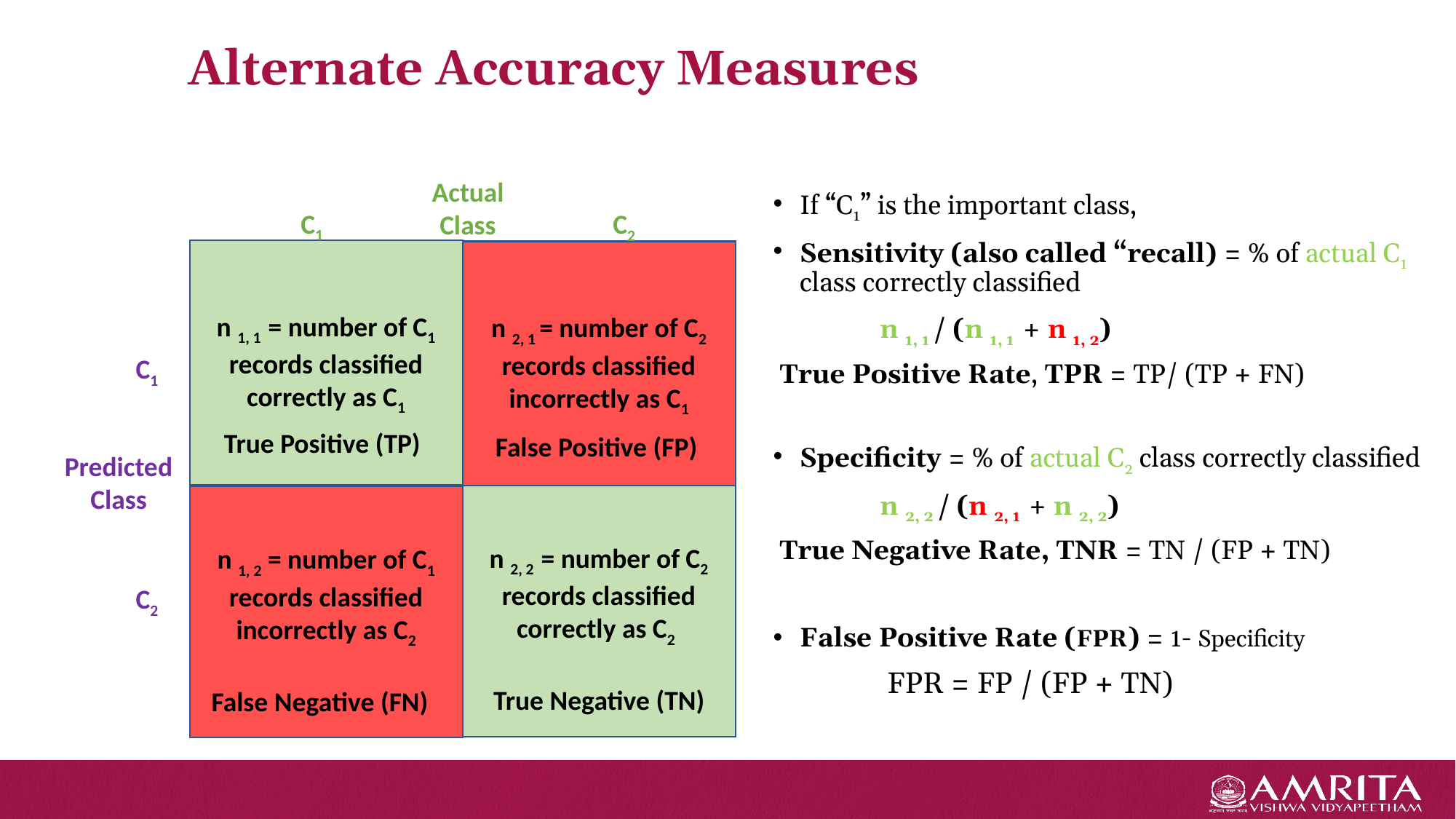

# Alternate Accuracy Measures

If “C1” is the important class,
Sensitivity (also called “recall) = % of actual C1 class correctly classified
	n 1, 1 / (n 1, 1  + n 1, 2)
 True Positive Rate, TPR = TP/ (TP + FN)

Specificity = % of actual C2 class correctly classified
	n 2, 2 / (n 2, 1  + n 2, 2)
 True Negative Rate, TNR = TN / (FP + TN)

False Positive Rate (FPR) = 1- Specificity
	 FPR = FP / (FP + TN)
Actual Class
C1
C2
n 1, 1  = number of C1 records classified correctly as C1

n 2, 1 = number of C2 records classified incorrectly as C1

n 2, 2  = number of C2 records classified correctly as C2

n 1, 2 = number of C1 records classified incorrectly as C2

C1
Predicted
Class
C2
True Positive (TP)
False Positive (FP)
True Negative (TN)
False Negative (FN)